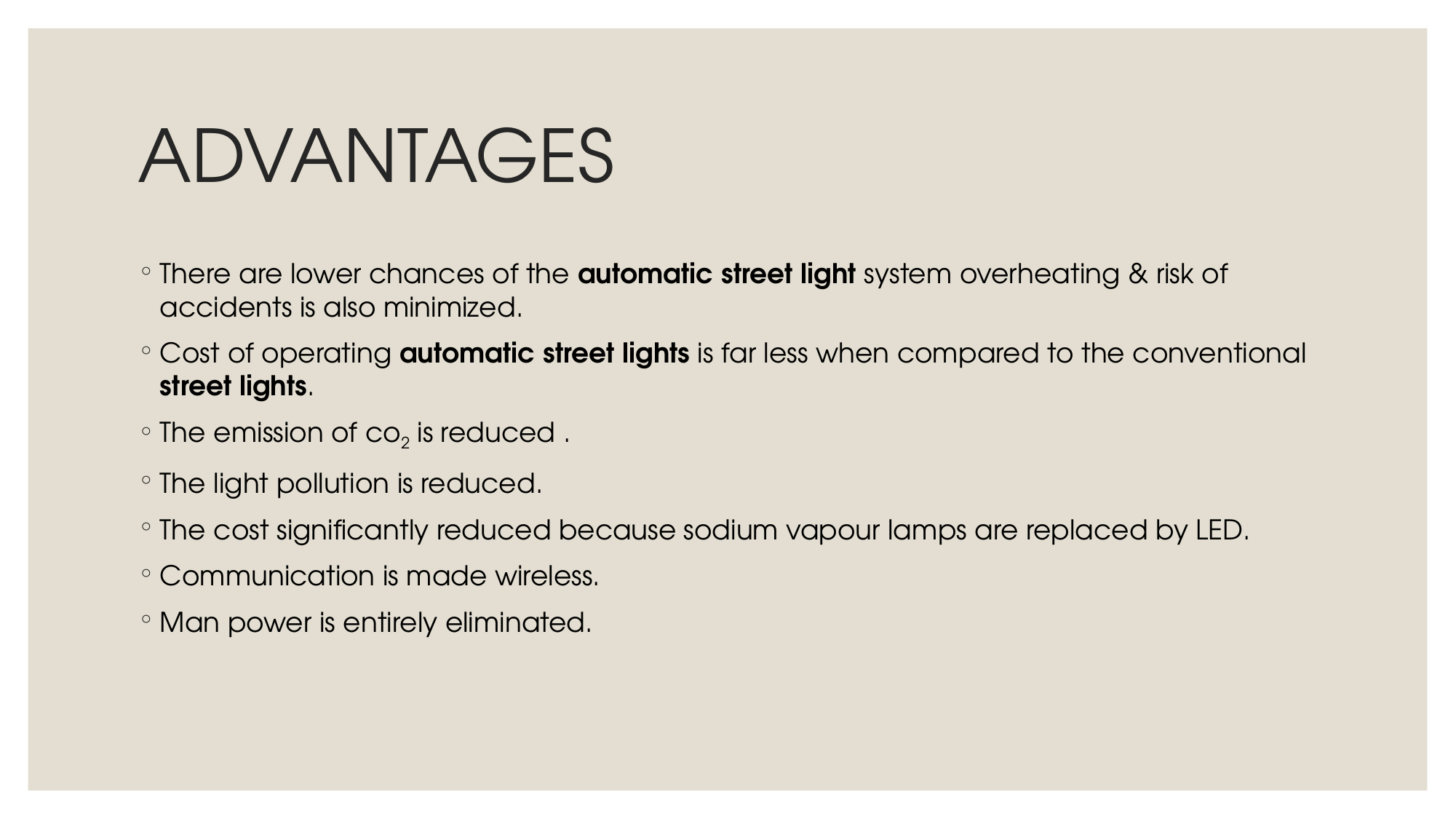

# ADVANTAGES
There are lower chances of the automatic street light system overheating & risk of accidents is also minimized.
Cost of operating automatic street lights is far less when compared to the conventional street lights.
The emission of co2 is reduced .
The light pollution is reduced.
The cost significantly reduced because sodium vapour lamps are replaced by LED.
Communication is made wireless.
Man power is entirely eliminated.